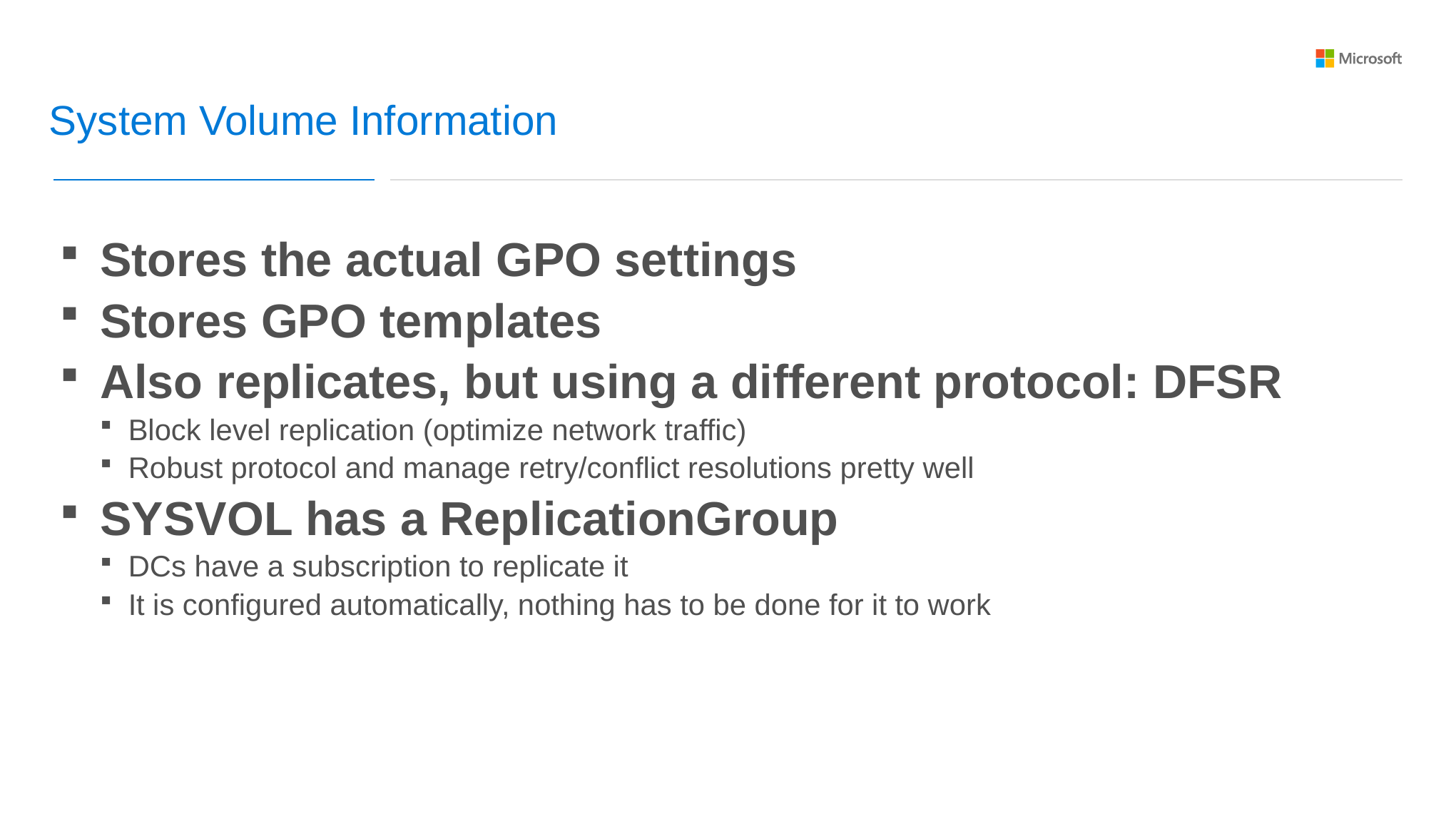

System Volume Information
Stores the actual GPO settings
Stores GPO templates
Also replicates, but using a different protocol: DFSR
Block level replication (optimize network traffic)
Robust protocol and manage retry/conflict resolutions pretty well
SYSVOL has a ReplicationGroup
DCs have a subscription to replicate it
It is configured automatically, nothing has to be done for it to work